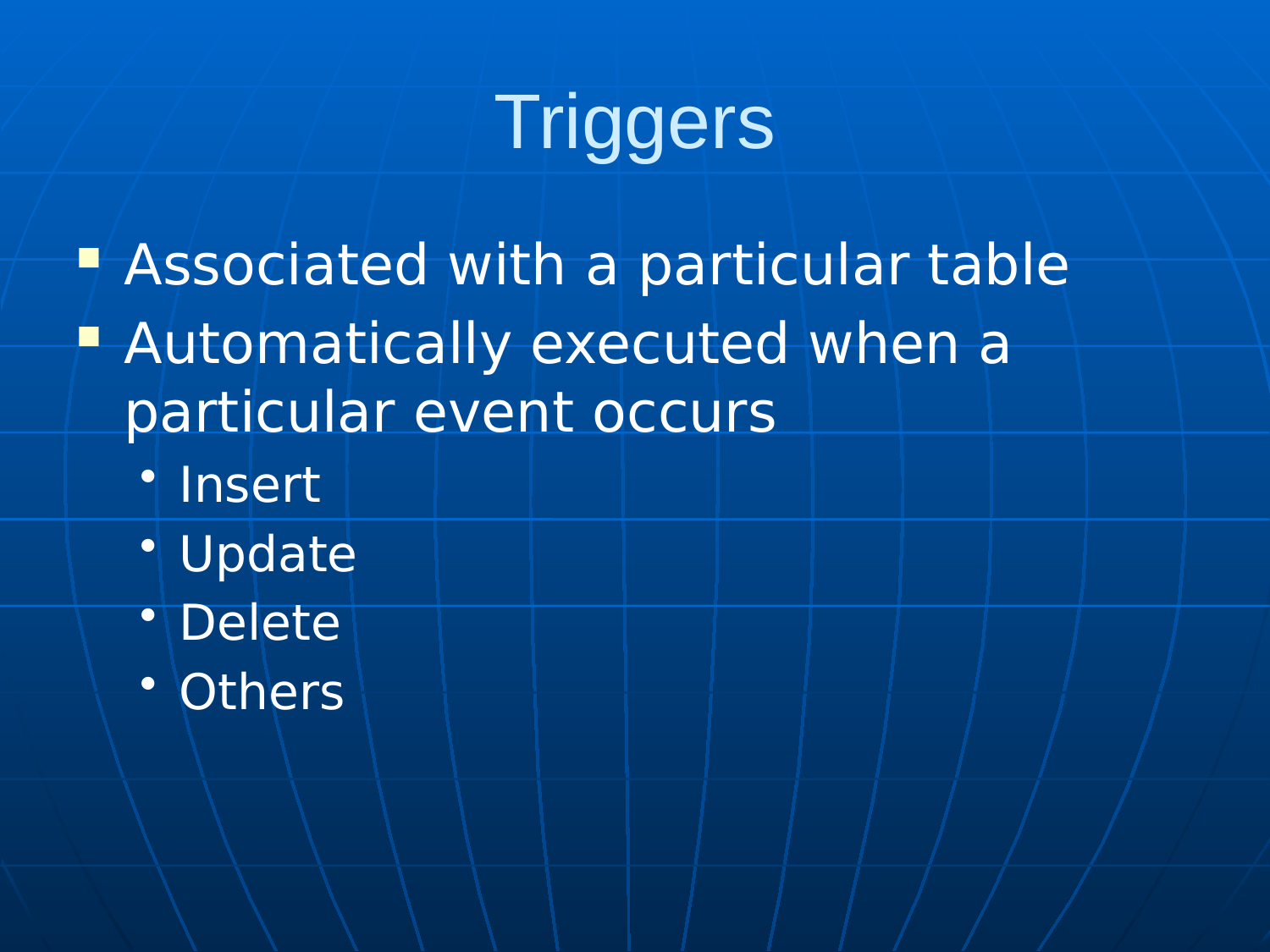

# Triggers
Associated with a particular table
Automatically executed when a particular event occurs
Insert
Update
Delete
Others